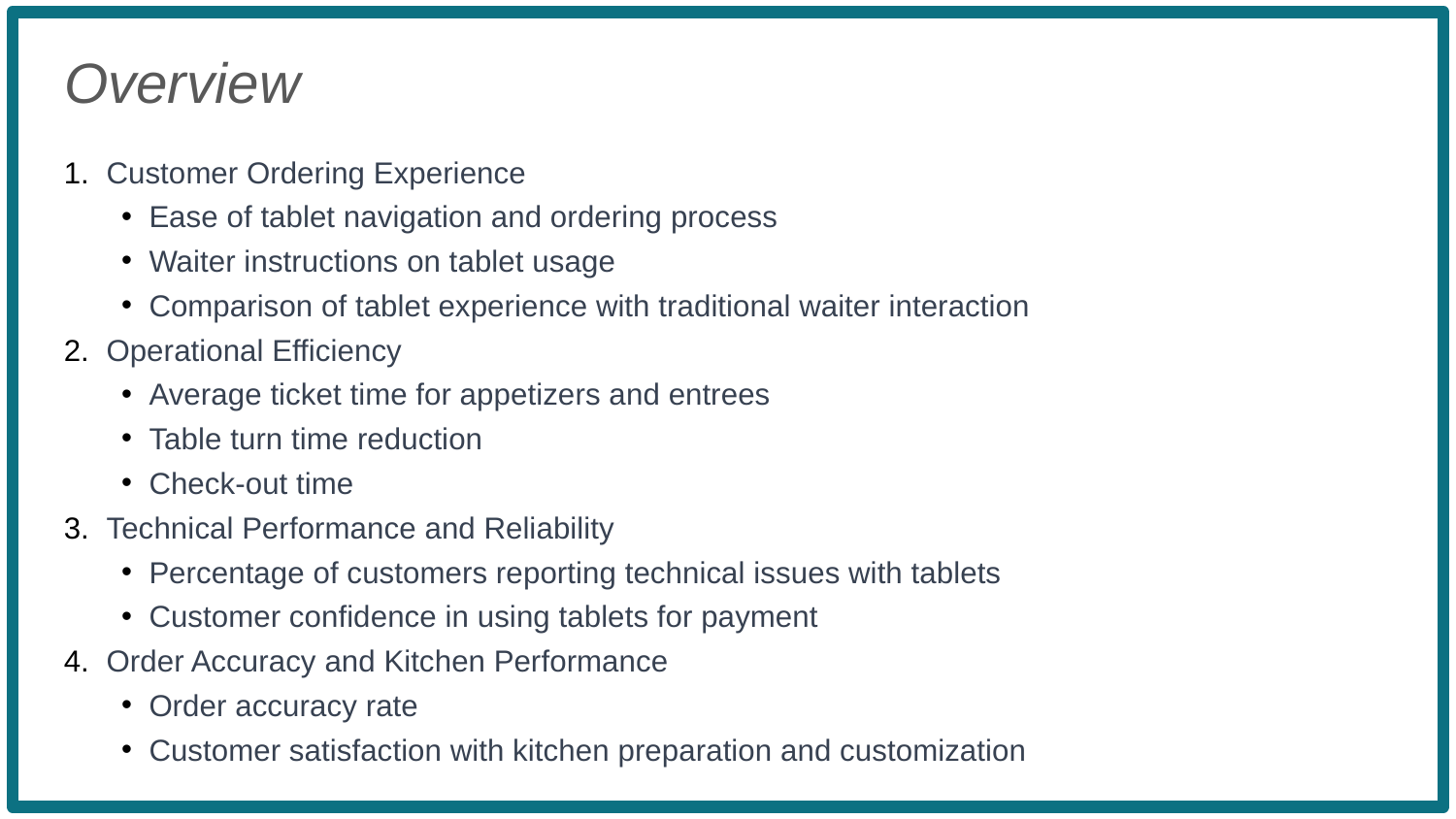

Overview
Customer Ordering Experience
Ease of tablet navigation and ordering process
Waiter instructions on tablet usage
Comparison of tablet experience with traditional waiter interaction
Operational Efficiency
Average ticket time for appetizers and entrees
Table turn time reduction
Check-out time
Technical Performance and Reliability
Percentage of customers reporting technical issues with tablets
Customer confidence in using tablets for payment
Order Accuracy and Kitchen Performance
Order accuracy rate
Customer satisfaction with kitchen preparation and customization